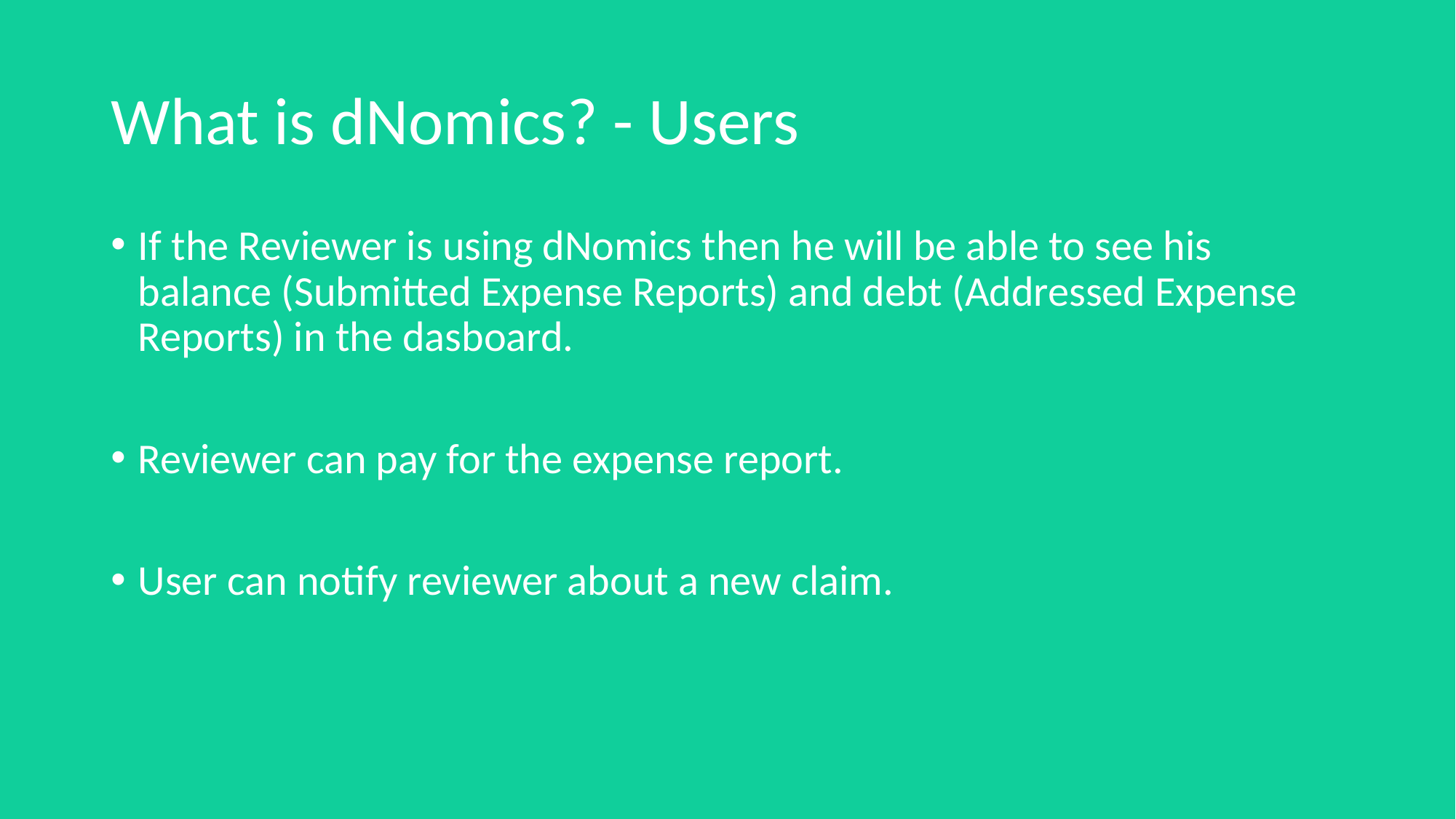

# What is dNomics? - Users
If the Reviewer is using dNomics then he will be able to see his balance (Submitted Expense Reports) and debt (Addressed Expense Reports) in the dasboard.

Reviewer can pay for the expense report.

User can notify reviewer about a new claim.